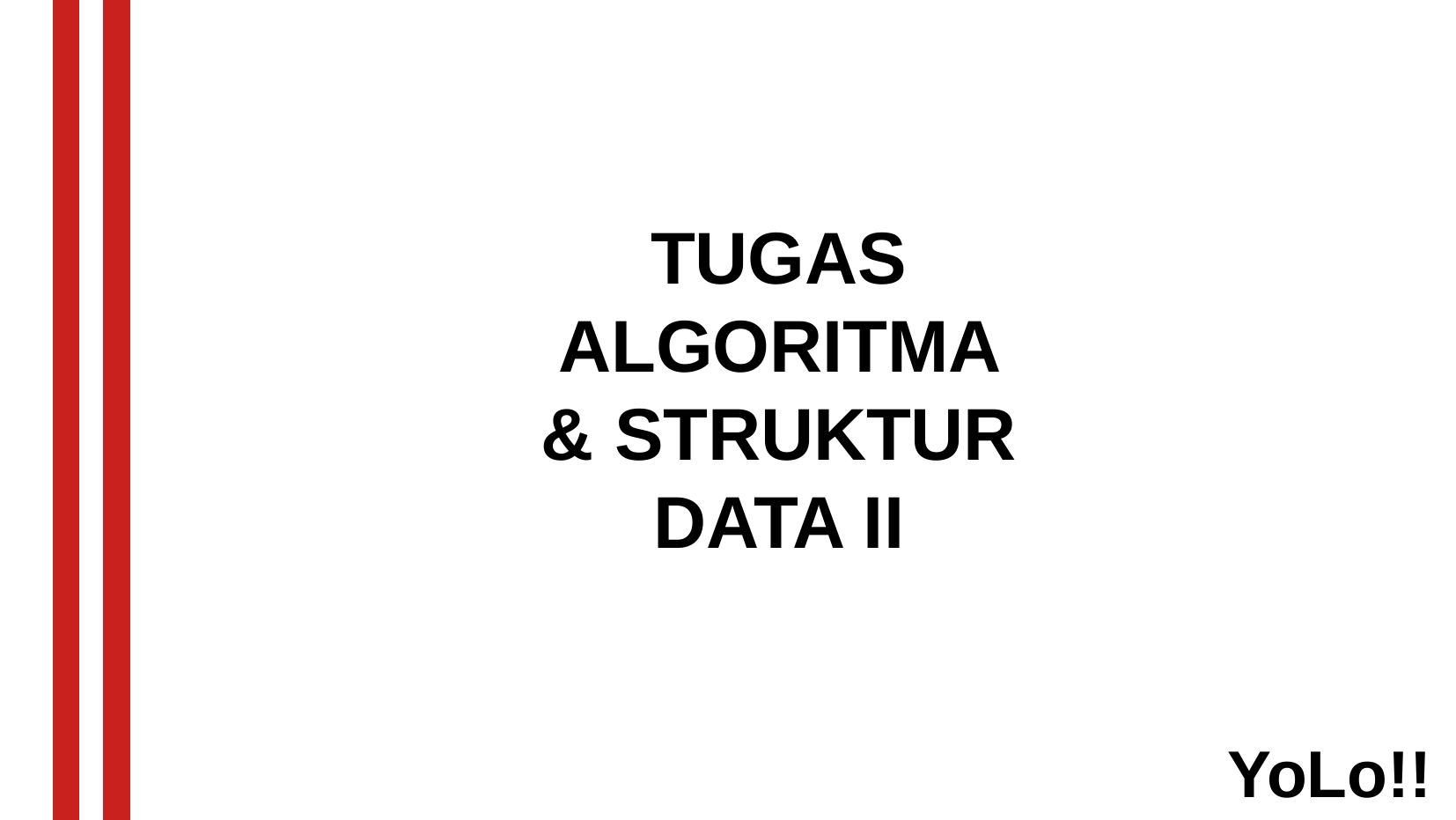

TUGAS ALGORITMA & STRUKTUR DATA II
YoLo!!!